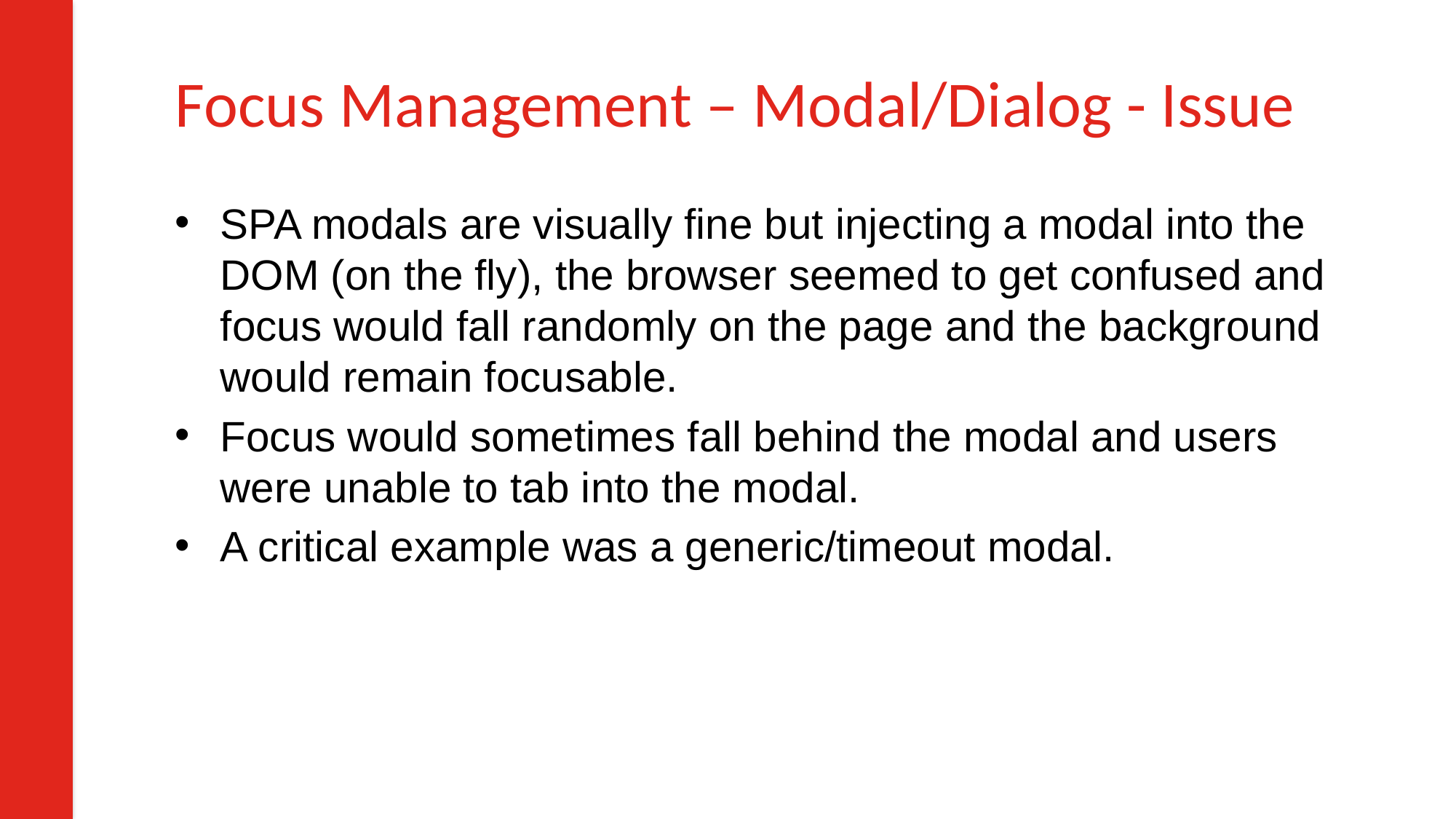

# Focus Management – Modal/Dialog - Issue
SPA modals are visually fine but injecting a modal into the DOM (on the fly), the browser seemed to get confused and focus would fall randomly on the page and the background would remain focusable.
Focus would sometimes fall behind the modal and users were unable to tab into the modal.
A critical example was a generic/timeout modal.